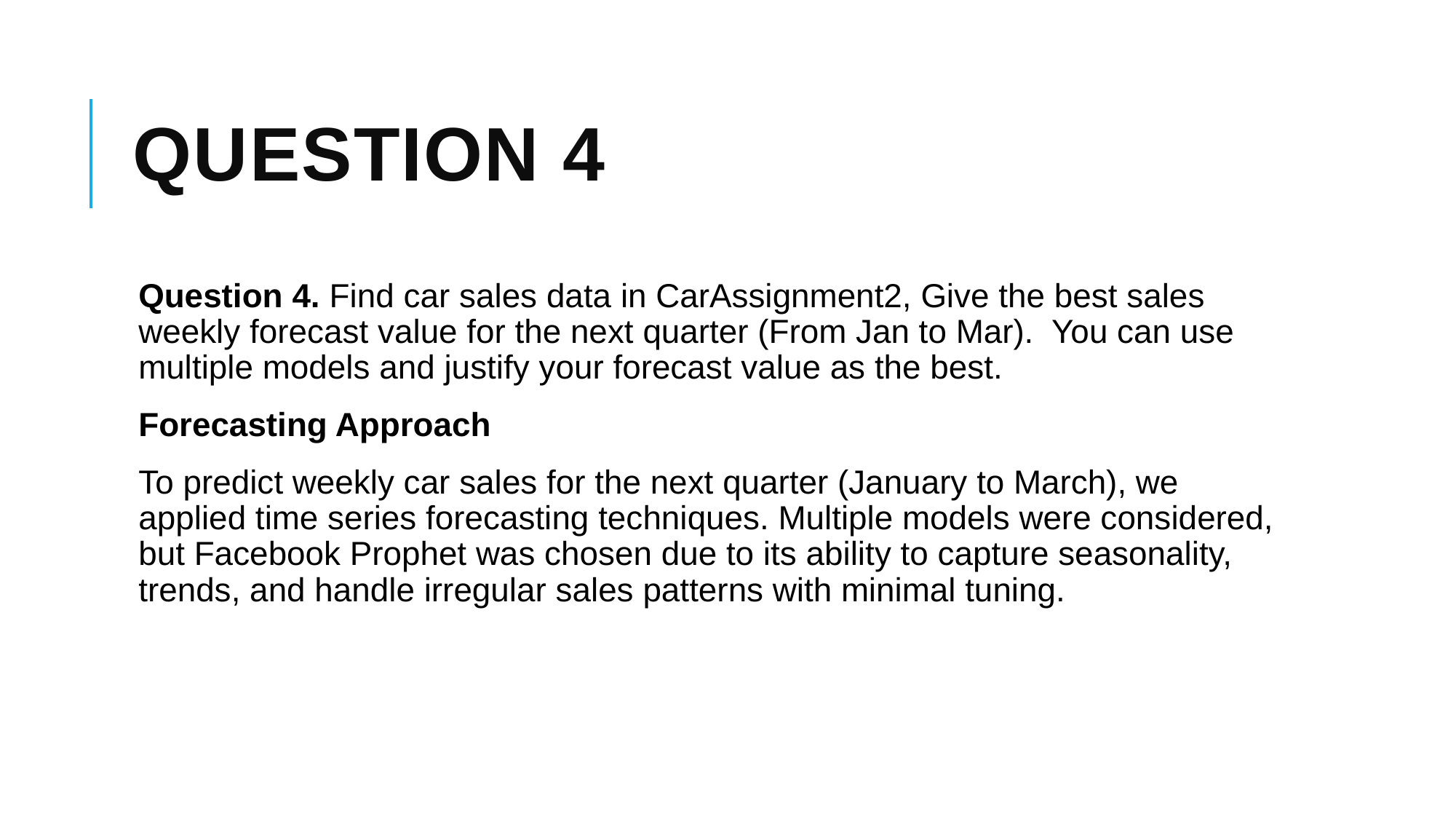

# Question 4
Question 4. Find car sales data in CarAssignment2, Give the best sales weekly forecast value for the next quarter (From Jan to Mar).  You can use multiple models and justify your forecast value as the best.
Forecasting Approach
To predict weekly car sales for the next quarter (January to March), we applied time series forecasting techniques. Multiple models were considered, but Facebook Prophet was chosen due to its ability to capture seasonality, trends, and handle irregular sales patterns with minimal tuning.